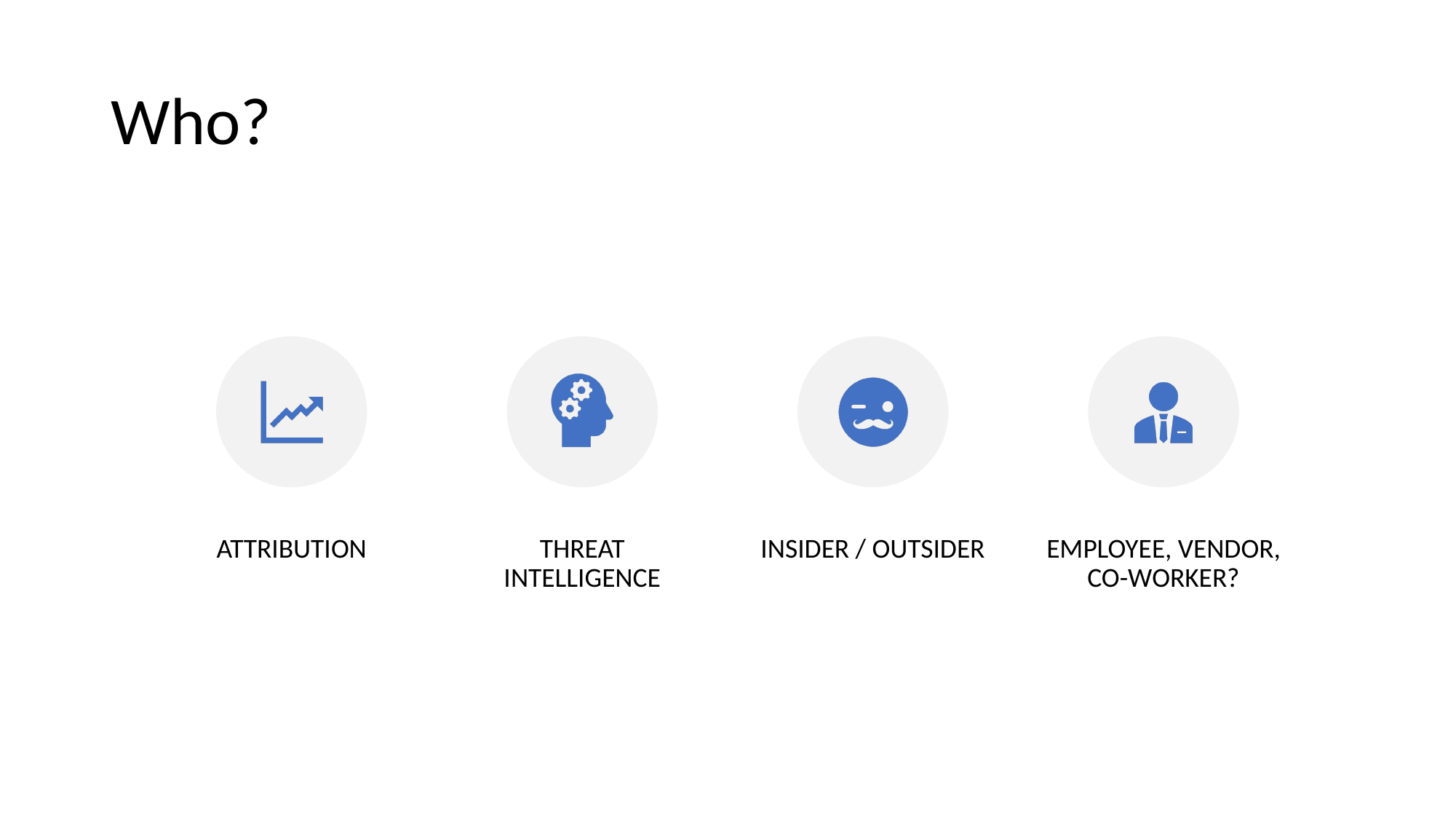

# Who?
Attribution
Threat Intelligence
Insider / Outsider
Employee, Vendor, Co-Worker?